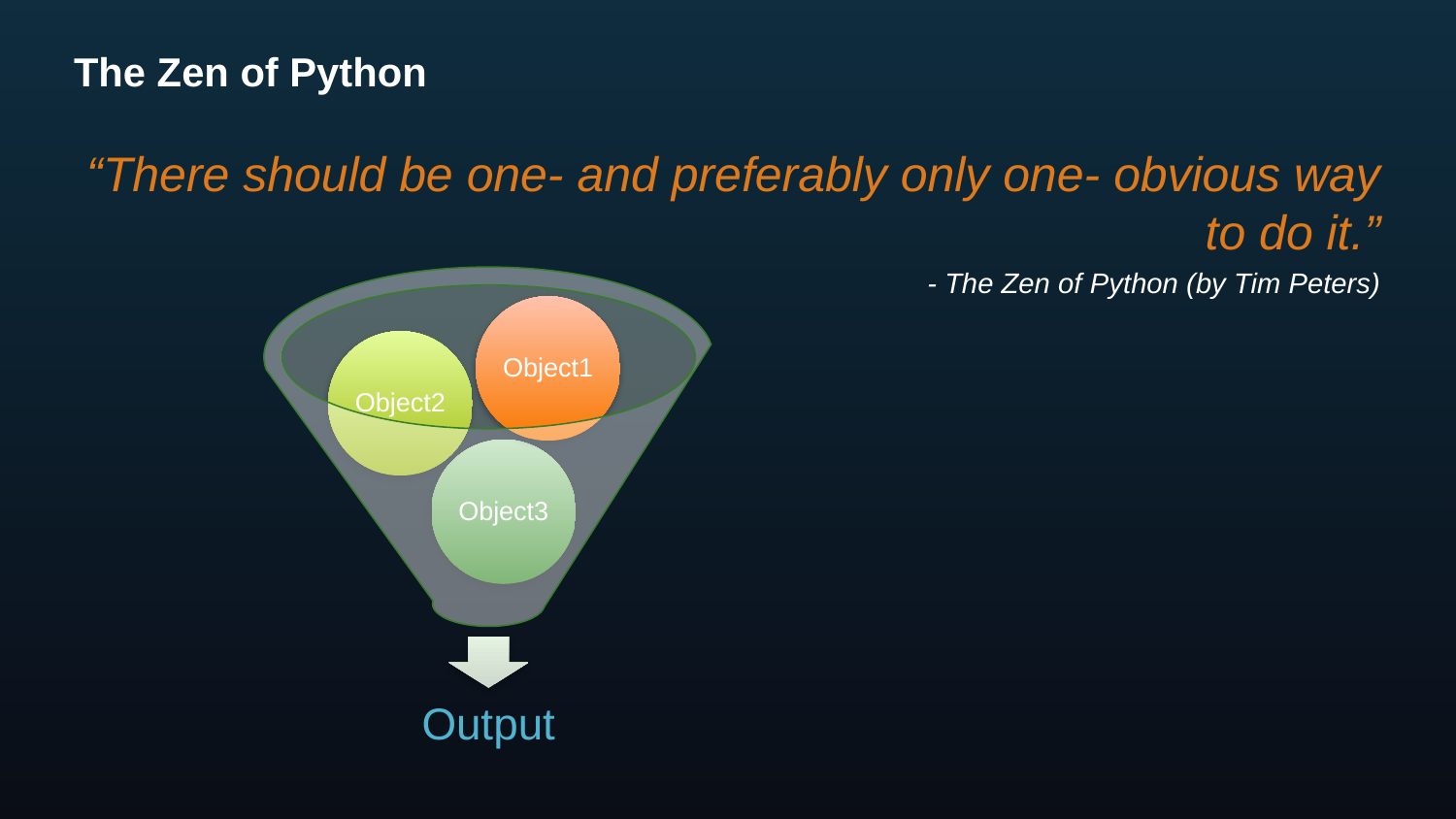

# The Zen of Python
“There should be one- and preferably only one- obvious way to do it.”
- The Zen of Python (by Tim Peters)
Output
Object3
Object2
Object1